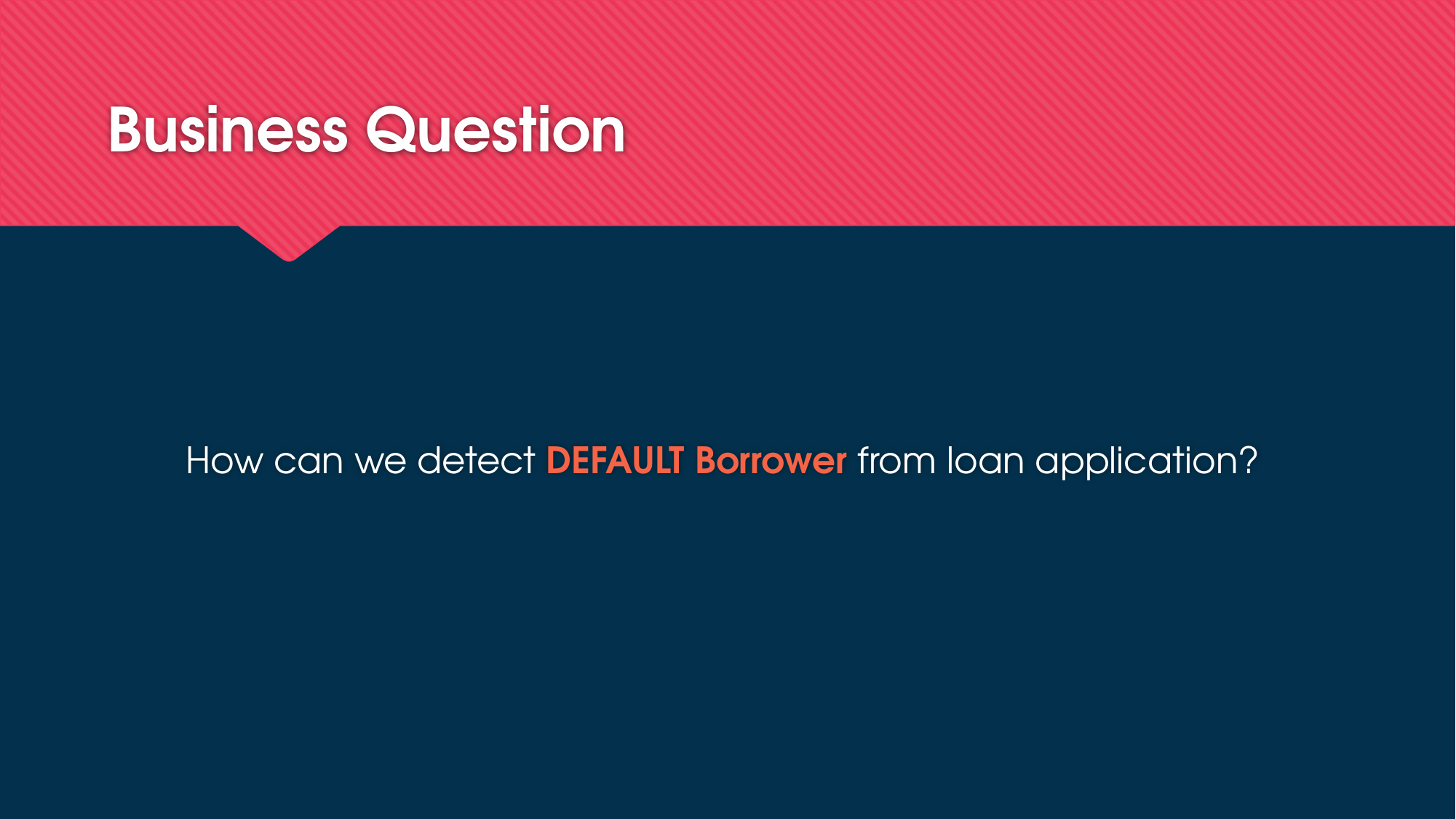

# Business Question
How can we detect DEFAULT Borrower from loan application?